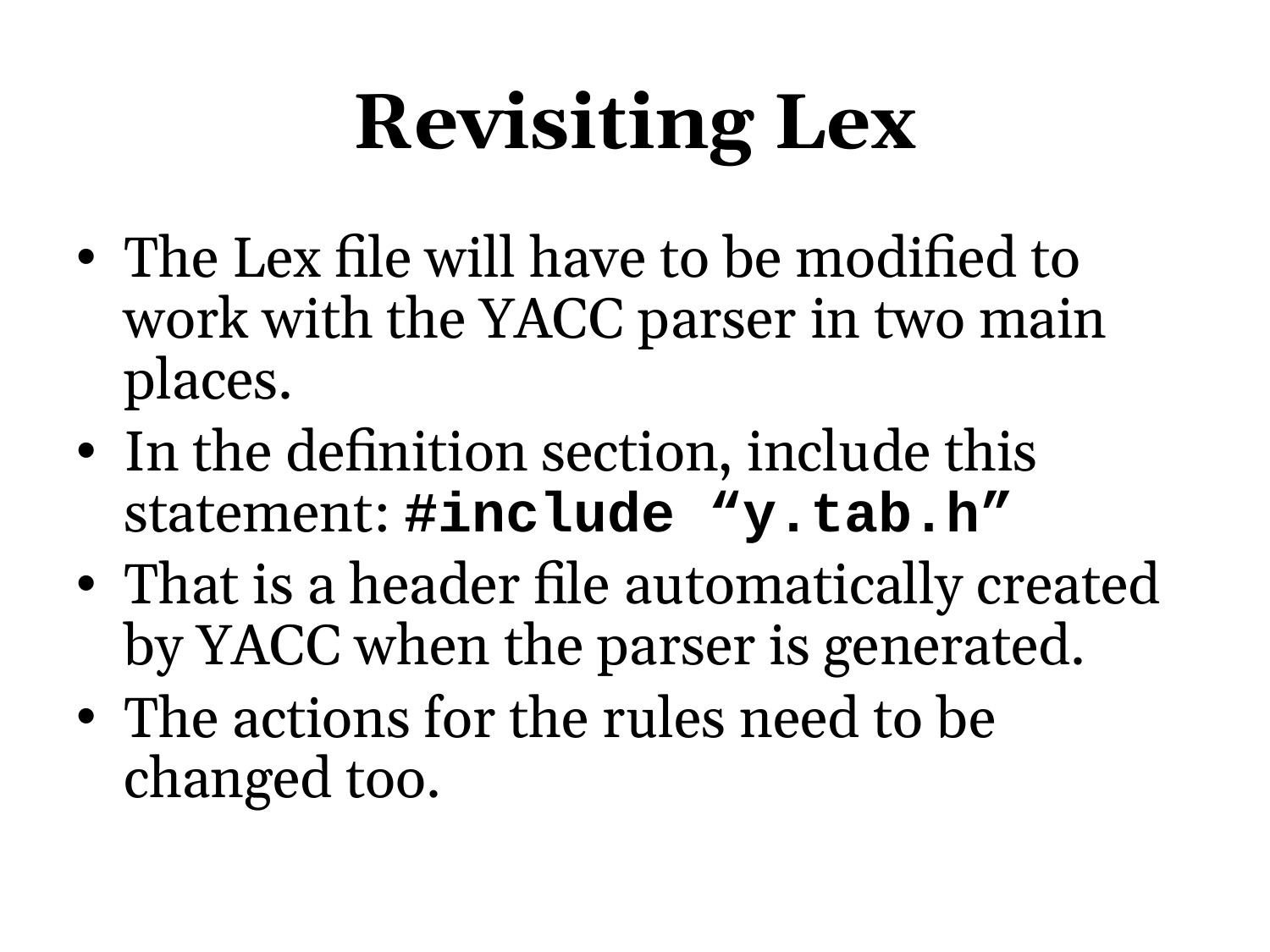

# Revisiting Lex
The Lex file will have to be modified to work with the YACC parser in two main places.
In the definition section, include this statement: #include “y.tab.h”
That is a header file automatically created by YACC when the parser is generated.
The actions for the rules need to be changed too.